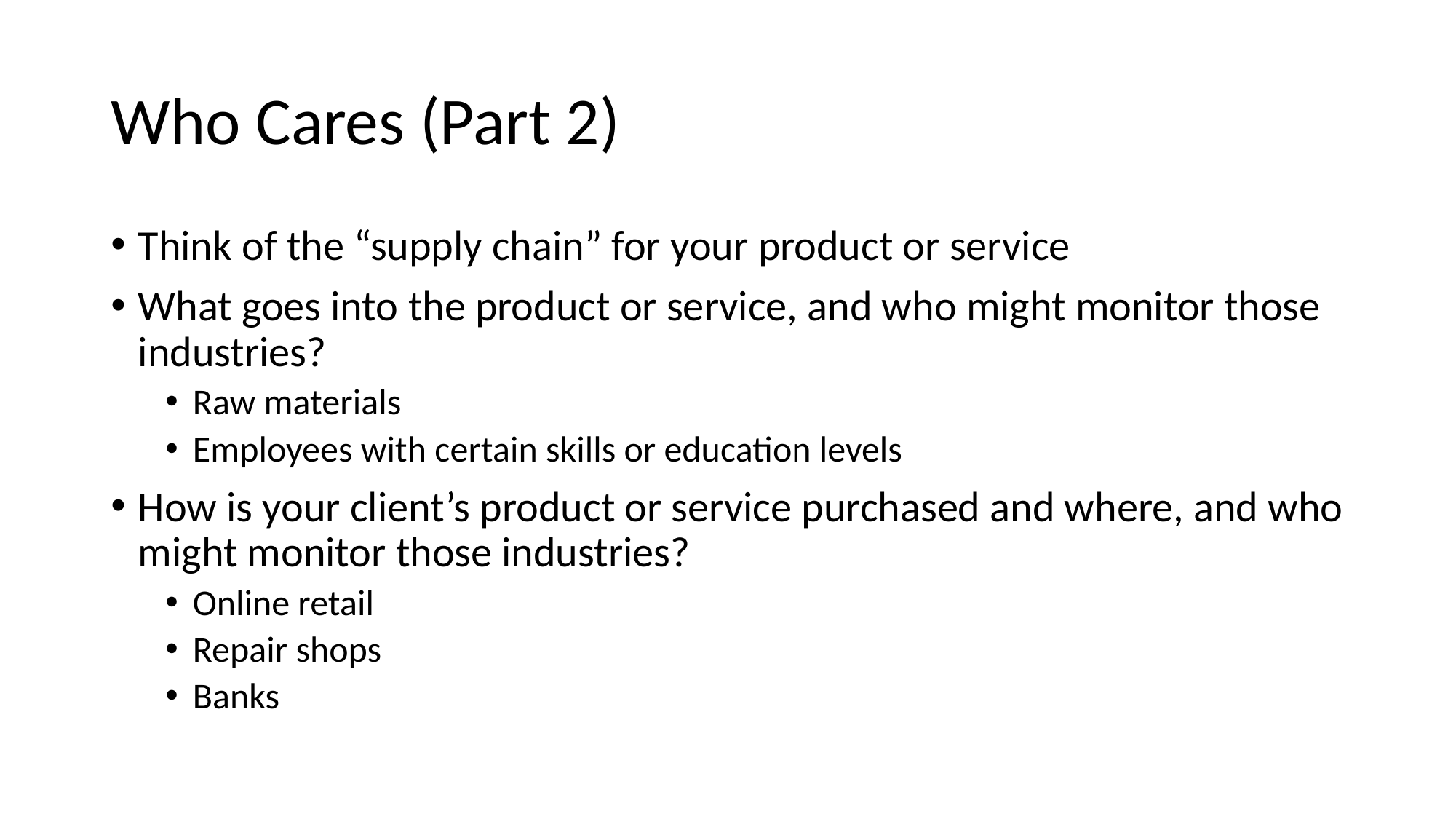

# Who Cares (Part 2)
Think of the “supply chain” for your product or service
What goes into the product or service, and who might monitor those industries?
Raw materials
Employees with certain skills or education levels
How is your client’s product or service purchased and where, and who might monitor those industries?
Online retail
Repair shops
Banks